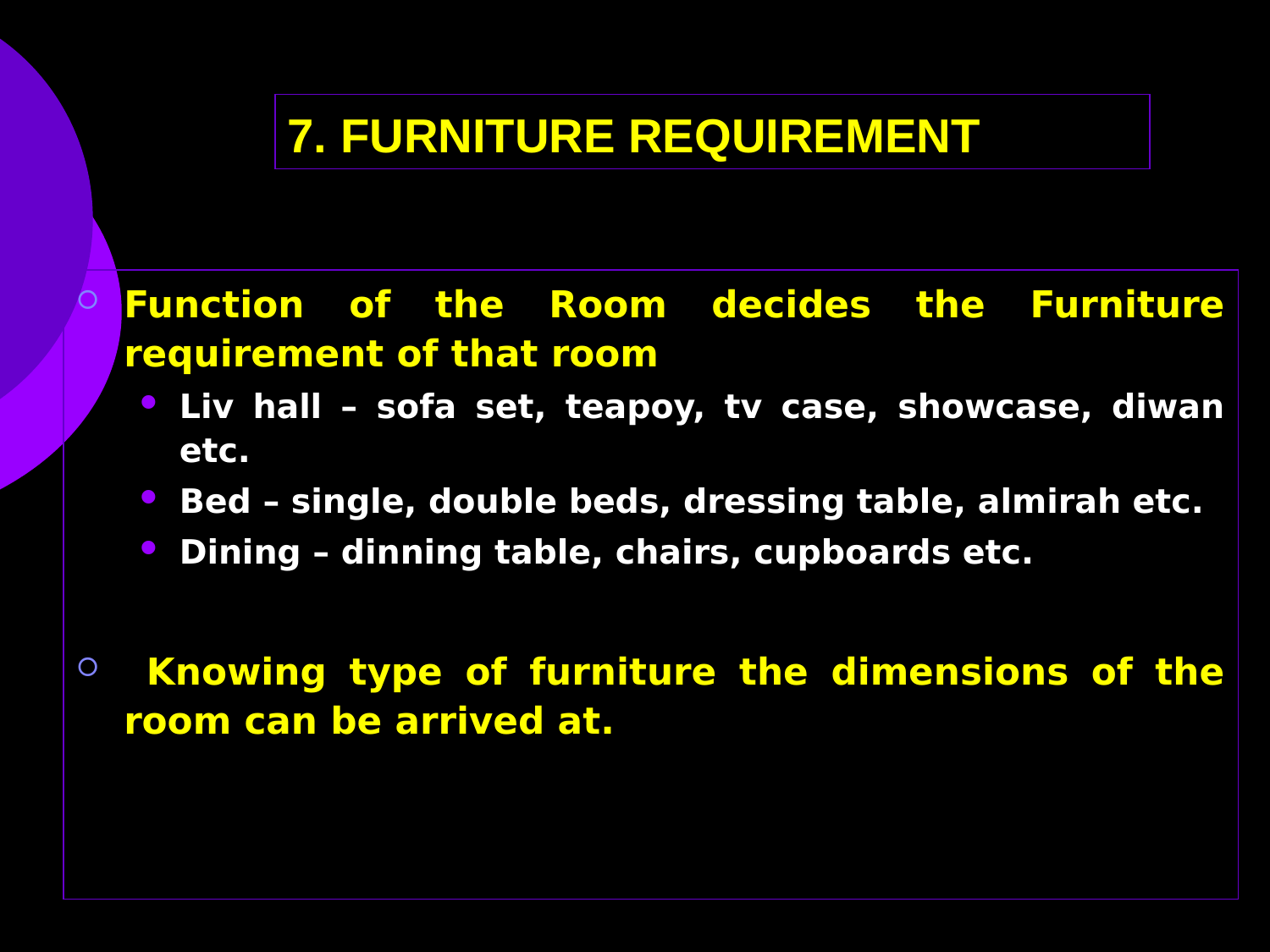

# 7. FURNITURE REQUIREMENT

Function of the Room decides the Furniture requirement of that room
Liv hall – sofa set, teapoy, tv case, showcase, diwan etc.
Bed – single, double beds, dressing table, almirah etc.
Dining – dinning table, chairs, cupboards etc.

 Knowing type of furniture the dimensions of the room can be arrived at.